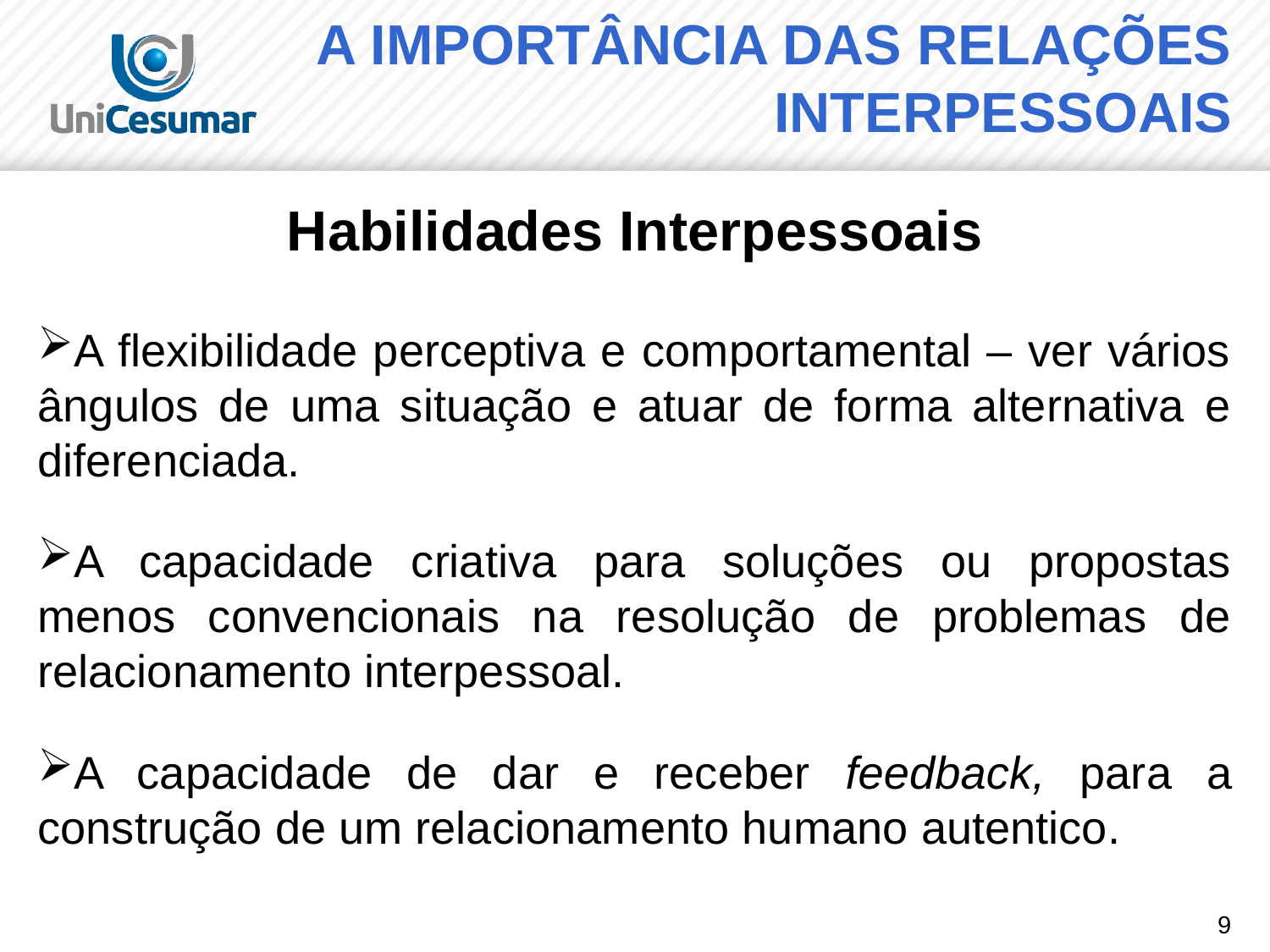

# A IMPORTÂNCIA DAS RELAÇÕES INTERPESSOAIS
Habilidades Interpessoais

A flexibilidade perceptiva e comportamental – ver vários ângulos de uma situação e atuar de forma alternativa e diferenciada.

A capacidade criativa para soluções ou propostas menos convencionais na resolução de problemas de relacionamento interpessoal.

A capacidade de dar e receber feedback, para a construção de um relacionamento humano autentico.